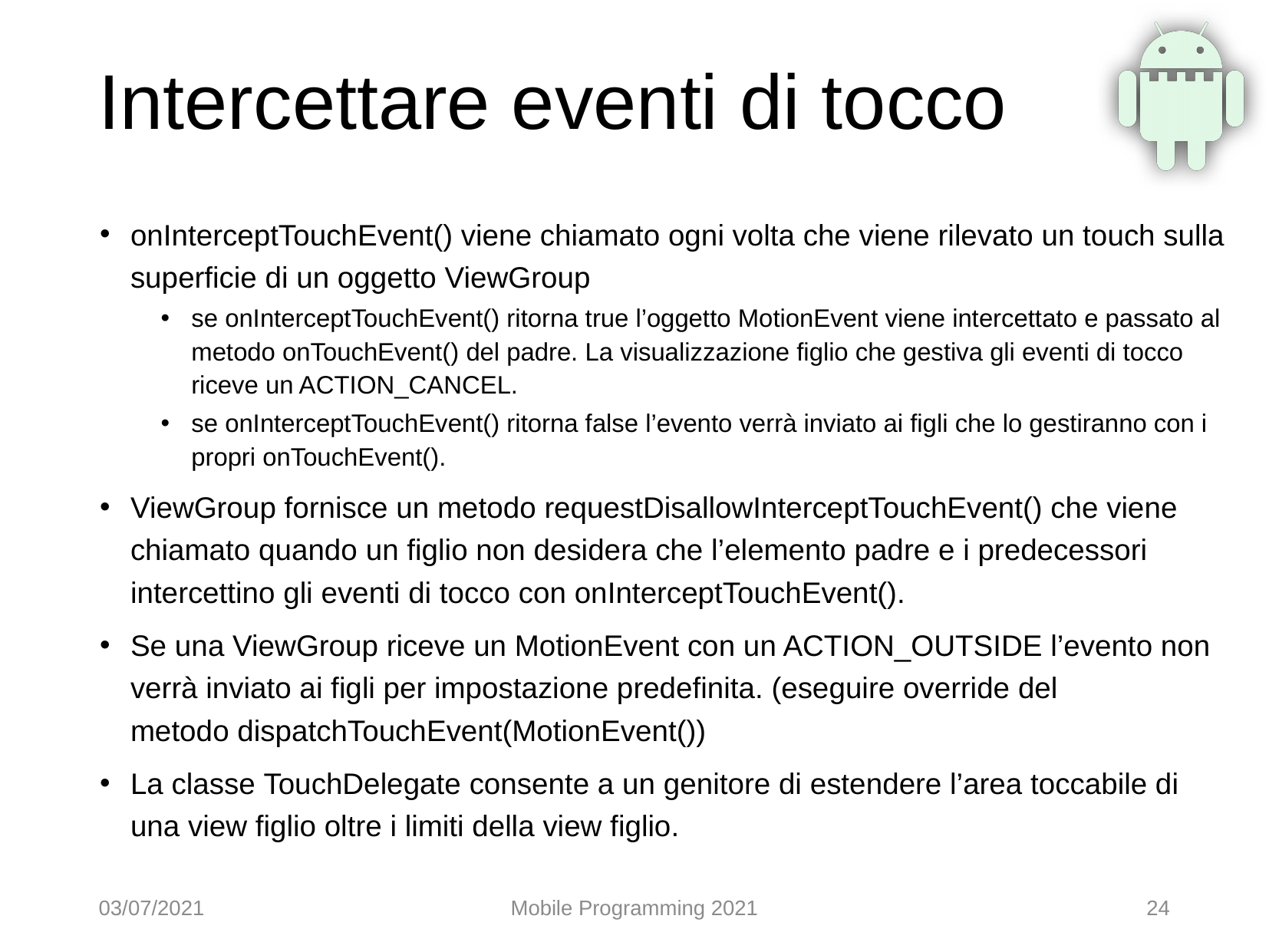

# Intercettare eventi di tocco
onInterceptTouchEvent() viene chiamato ogni volta che viene rilevato un touch sulla superficie di un oggetto ViewGroup
se onInterceptTouchEvent() ritorna true l’oggetto MotionEvent viene intercettato e passato al metodo onTouchEvent() del padre. La visualizzazione figlio che gestiva gli eventi di tocco riceve un ACTION_CANCEL.
se onInterceptTouchEvent() ritorna false l’evento verrà inviato ai figli che lo gestiranno con i propri onTouchEvent().
ViewGroup fornisce un metodo requestDisallowInterceptTouchEvent() che viene chiamato quando un figlio non desidera che l’elemento padre e i predecessori intercettino gli eventi di tocco con onInterceptTouchEvent().
Se una ViewGroup riceve un MotionEvent con un ACTION_OUTSIDE l’evento non verrà inviato ai figli per impostazione predefinita. (eseguire override del metodo dispatchTouchEvent(MotionEvent())
La classe TouchDelegate consente a un genitore di estendere l’area toccabile di una view figlio oltre i limiti della view figlio.
03/07/2021
Mobile Programming 2021
24